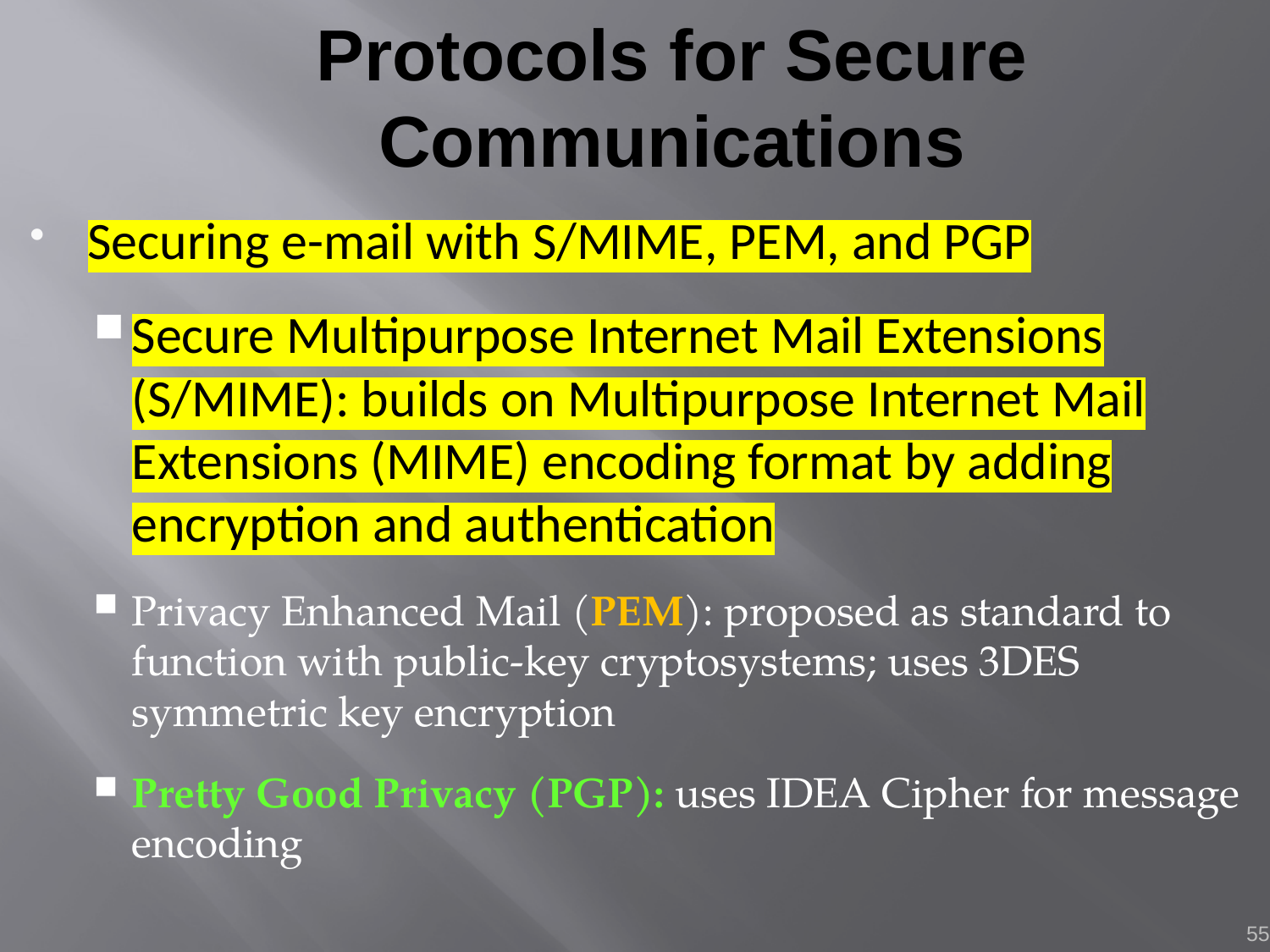

# Protocols for Secure Communications
Securing e-mail with S/MIME, PEM, and PGP
Secure Multipurpose Internet Mail Extensions (S/MIME): builds on Multipurpose Internet Mail Extensions (MIME) encoding format by adding encryption and authentication
Privacy Enhanced Mail (PEM): proposed as standard to function with public-key cryptosystems; uses 3DES symmetric key encryption
Pretty Good Privacy (PGP): uses IDEA Cipher for message encoding
55